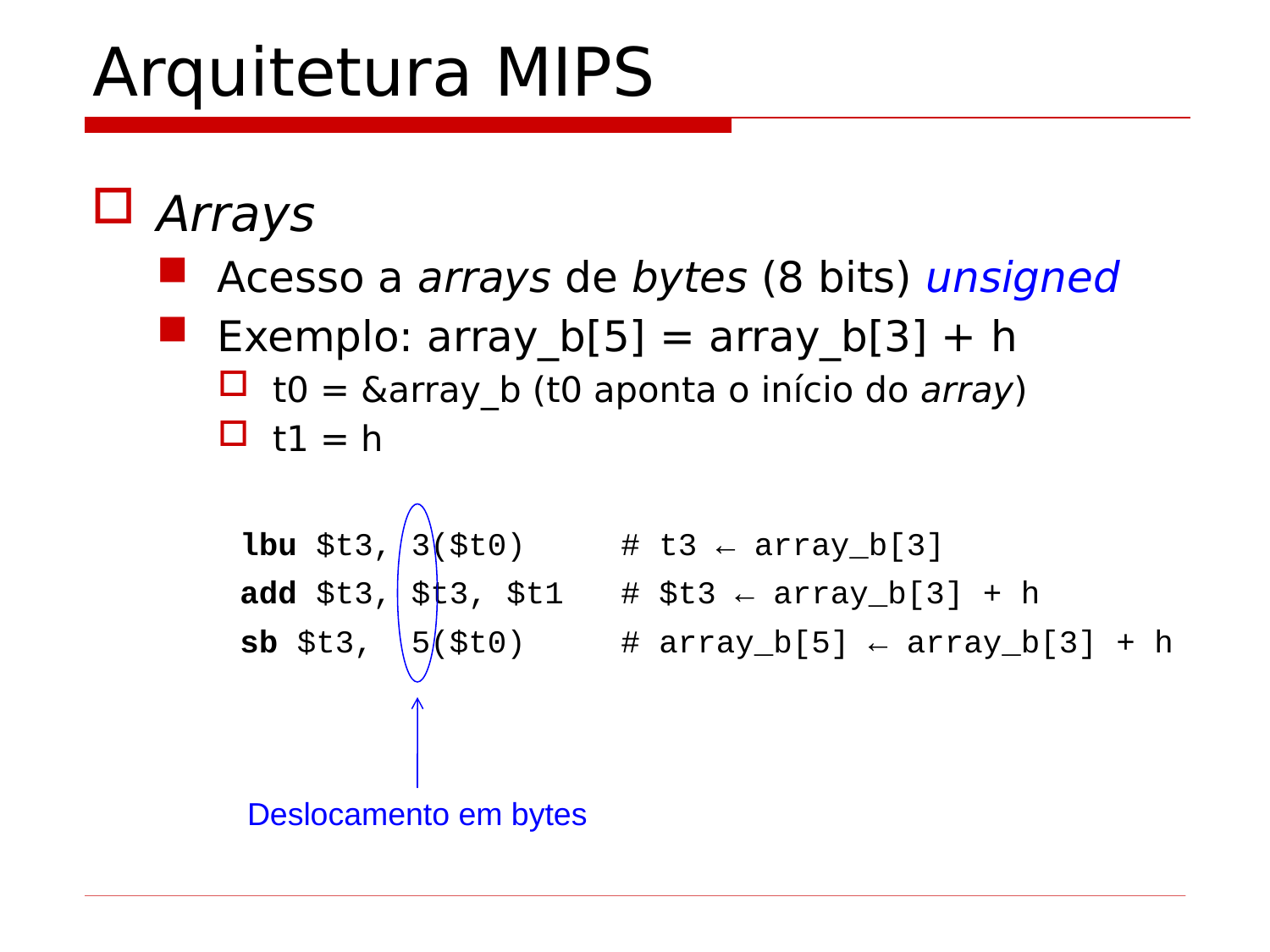

# Arquitetura MIPS
Arrays
Acesso a arrays de bytes (8 bits) unsigned
Exemplo: array_b[5] = array_b[3] + h
t0 = &array_b (t0 aponta o início do array)
t1 = h

Deslocamento em bytes
lbu $t3, 3($t0) 	# t3 ← array_b[3]
add $t3, $t3, $t1 	# $t3 ← array_b[3] + h
sb $t3,  5($t0) 	# array_b[5] ← array_b[3] + h